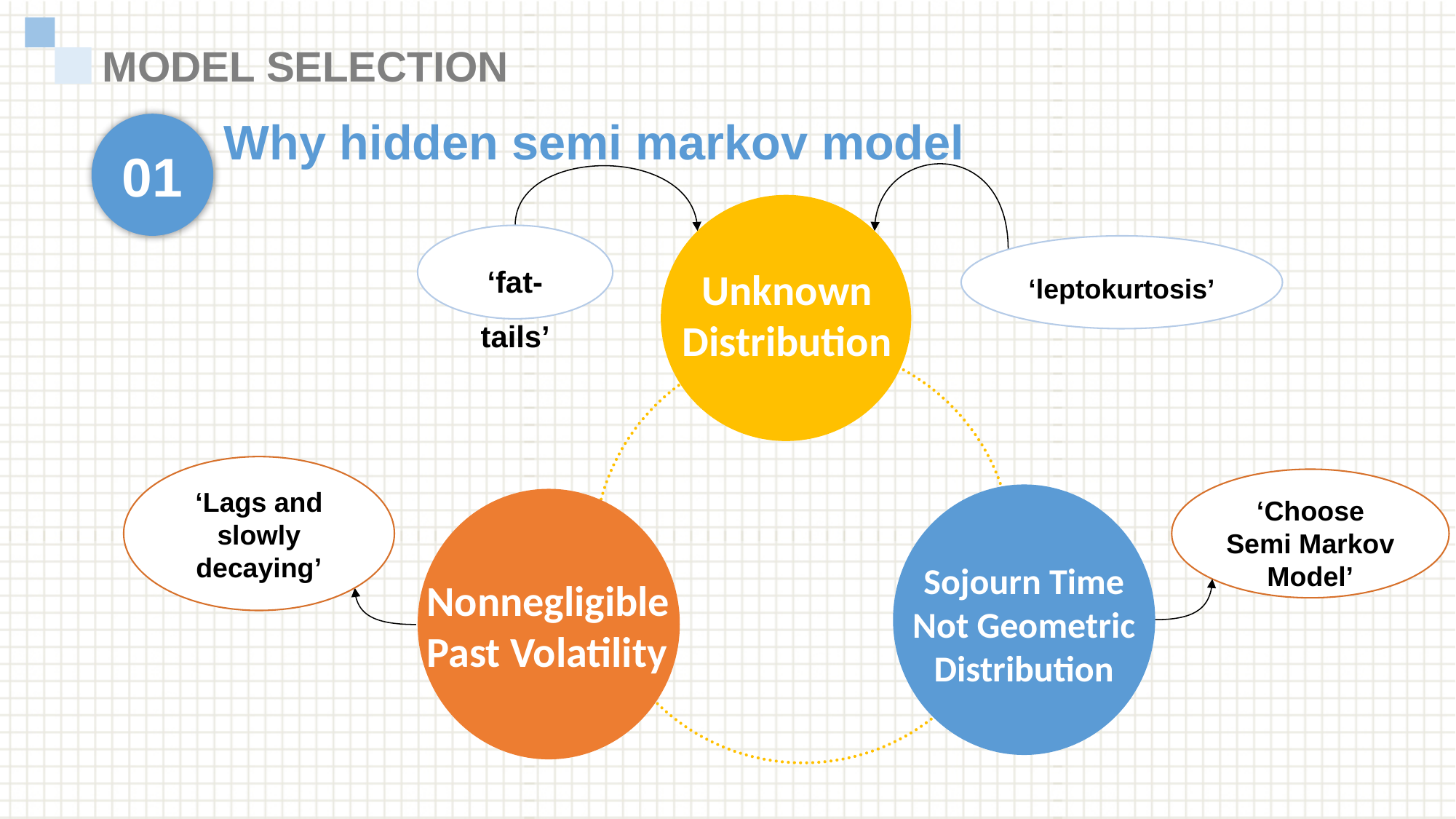

MODEL SELECTION

Why hidden semi markov model

01

‘fat-tails’
‘leptokurtosis’
Unknown
Distribution

‘Lags and slowly decaying’
‘Choose Semi Markov Model’

Sojourn Time Not Geometric Distribution
Nonnegligible
Past Volatility